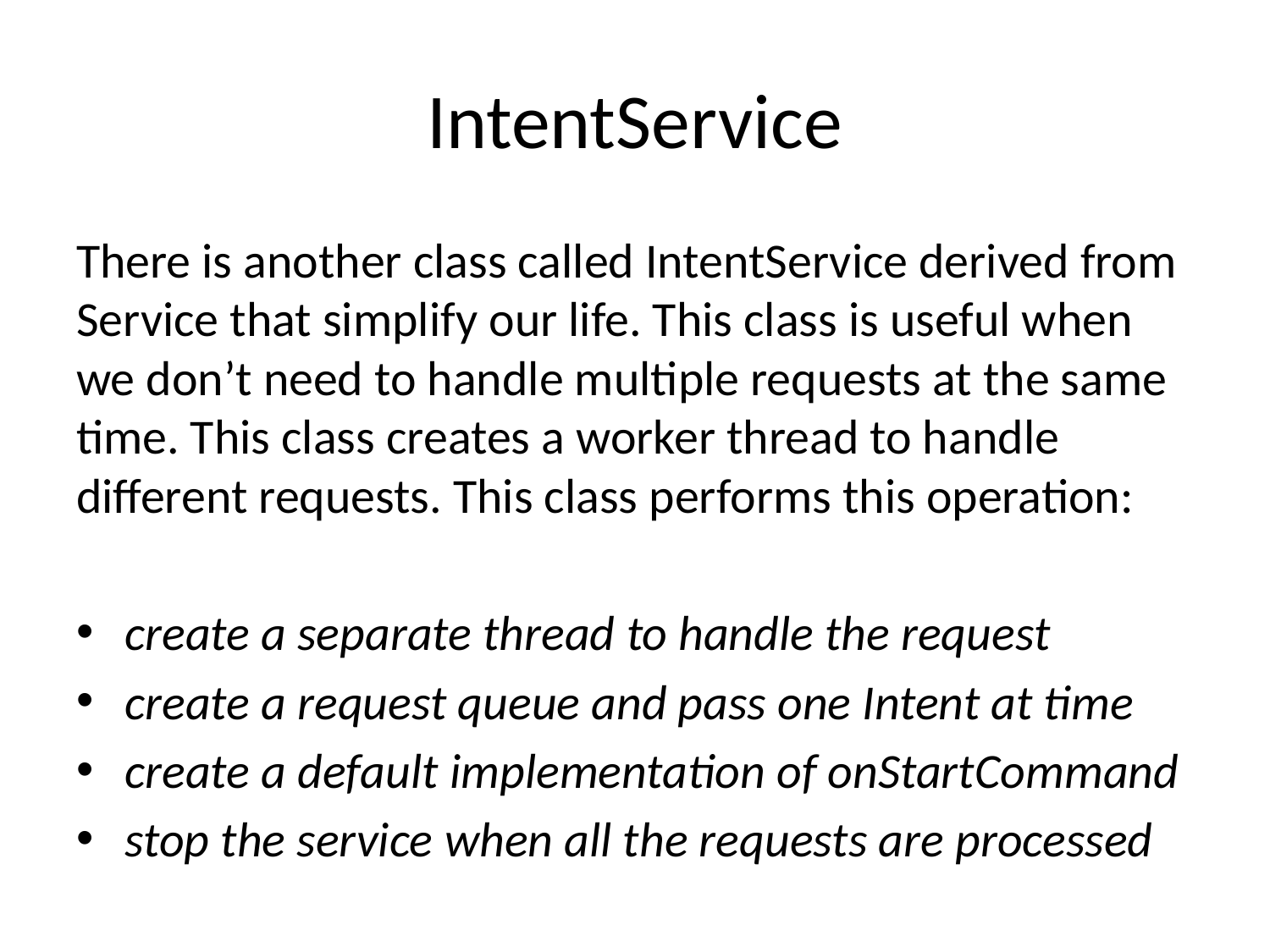

# IntentService
There is another class called IntentService derived from Service that simplify our life. This class is useful when we don’t need to handle multiple requests at the same time. This class creates a worker thread to handle different requests. This class performs this operation:

create a separate thread to handle the request
create a request queue and pass one Intent at time
create a default implementation of onStartCommand
stop the service when all the requests are processed